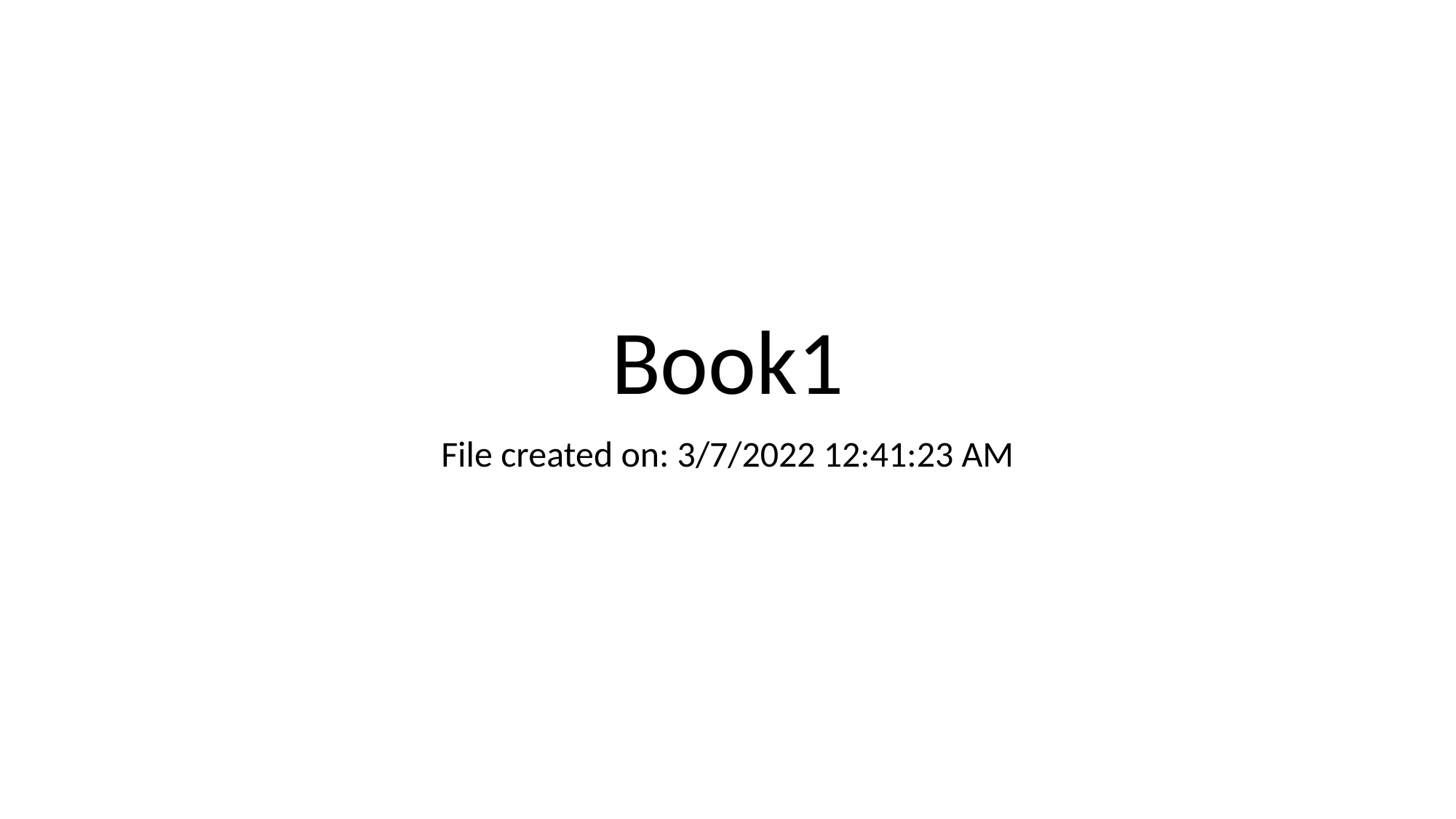

# Book1
File created on: 3/7/2022 12:41:23 AM